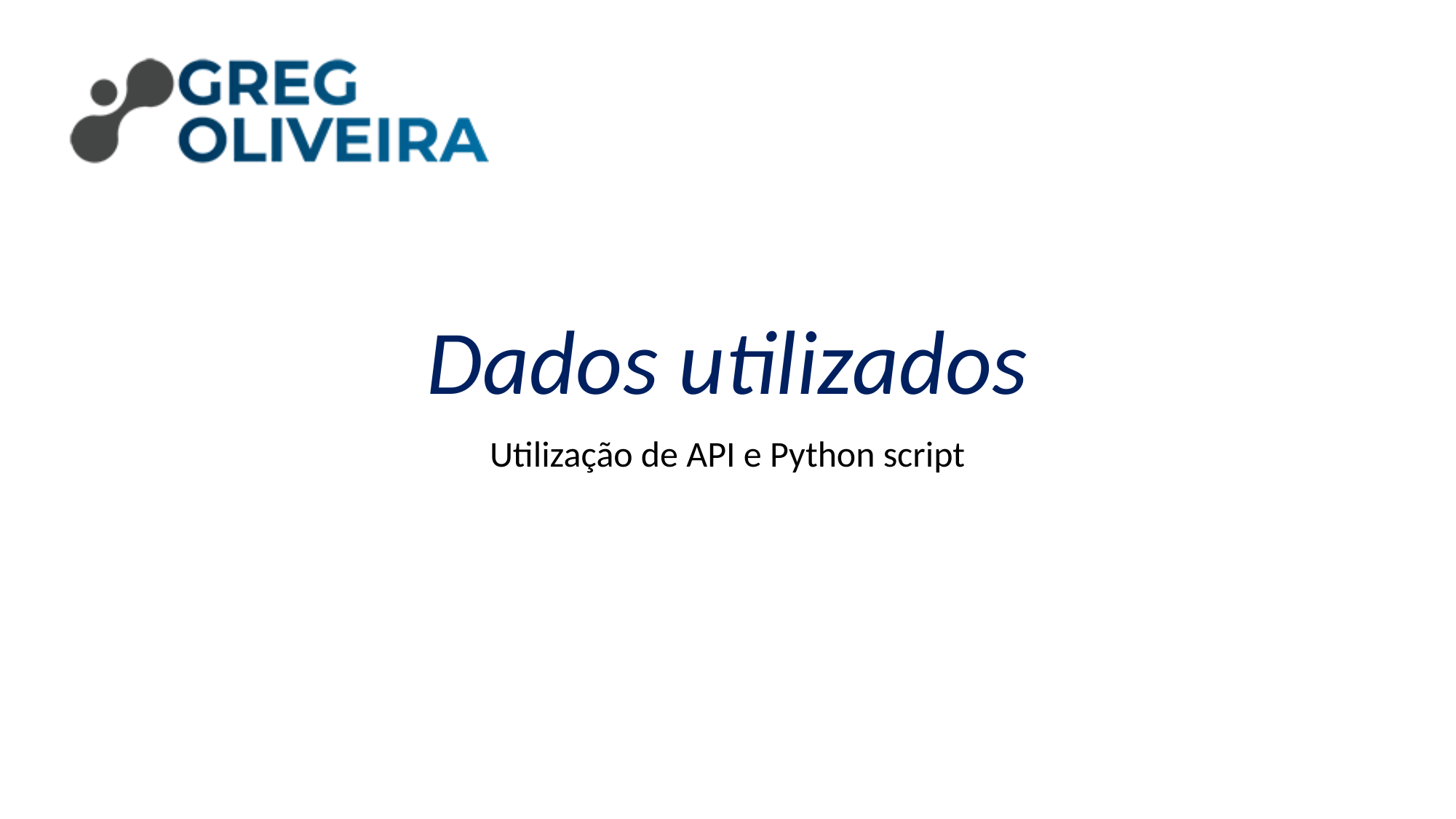

# Dados utilizados
Utilização de API e Python script